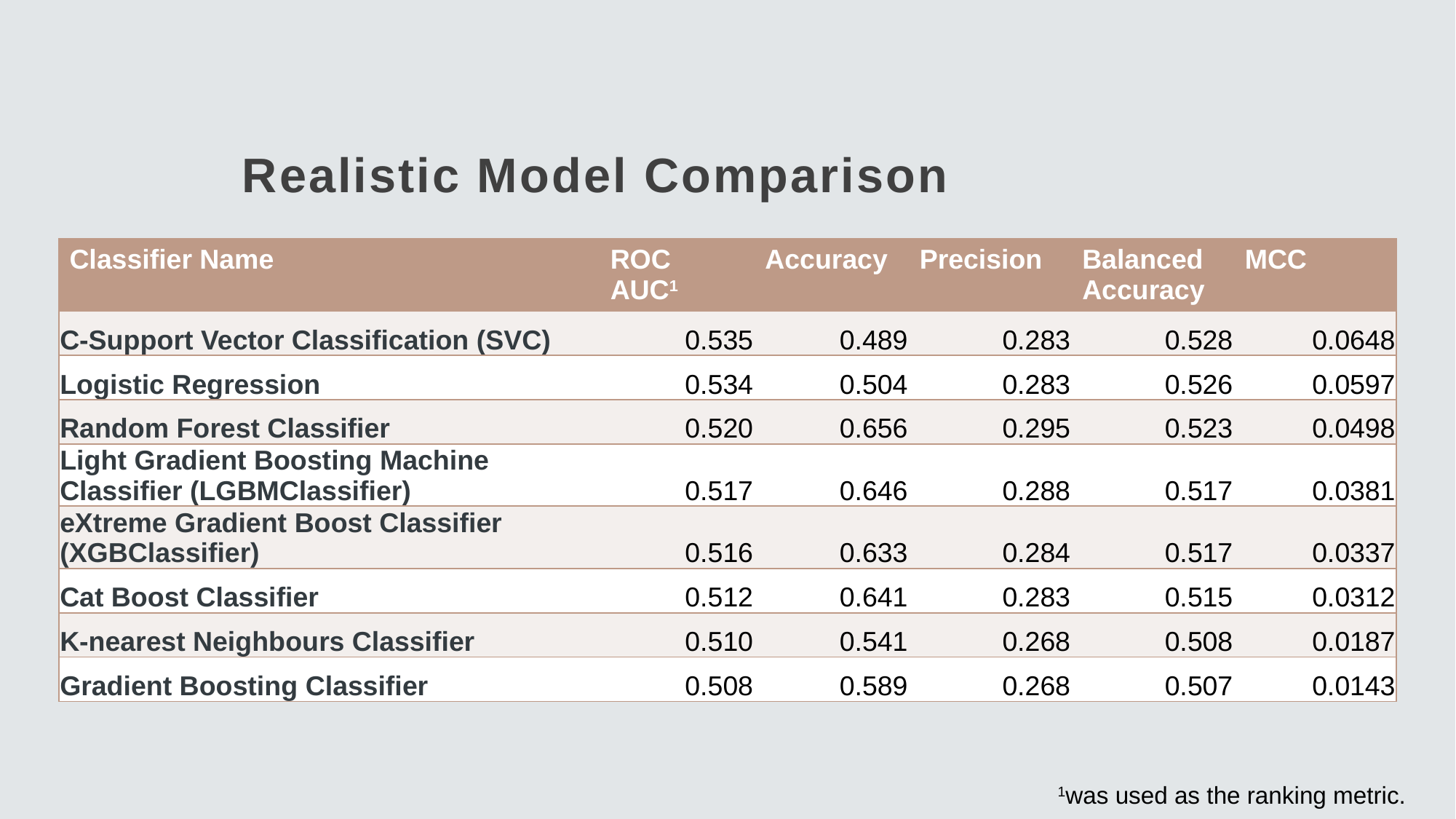

# Realistic Model Comparison
| Classifier Name | ROC AUC1 | Accuracy | Precision | Balanced Accuracy | MCC |
| --- | --- | --- | --- | --- | --- |
| C-Support Vector Classification (SVC) | 0.535 | 0.489 | 0.283 | 0.528 | 0.0648 |
| Logistic Regression | 0.534 | 0.504 | 0.283 | 0.526 | 0.0597 |
| Random Forest Classifier | 0.520 | 0.656 | 0.295 | 0.523 | 0.0498 |
| Light Gradient Boosting Machine Classifier (LGBMClassifier) | 0.517 | 0.646 | 0.288 | 0.517 | 0.0381 |
| eXtreme Gradient Boost Classifier (XGBClassifier) | 0.516 | 0.633 | 0.284 | 0.517 | 0.0337 |
| Cat Boost Classifier | 0.512 | 0.641 | 0.283 | 0.515 | 0.0312 |
| K-nearest Neighbours Classifier | 0.510 | 0.541 | 0.268 | 0.508 | 0.0187 |
| Gradient Boosting Classifier | 0.508 | 0.589 | 0.268 | 0.507 | 0.0143 |
1was used as the ranking metric.